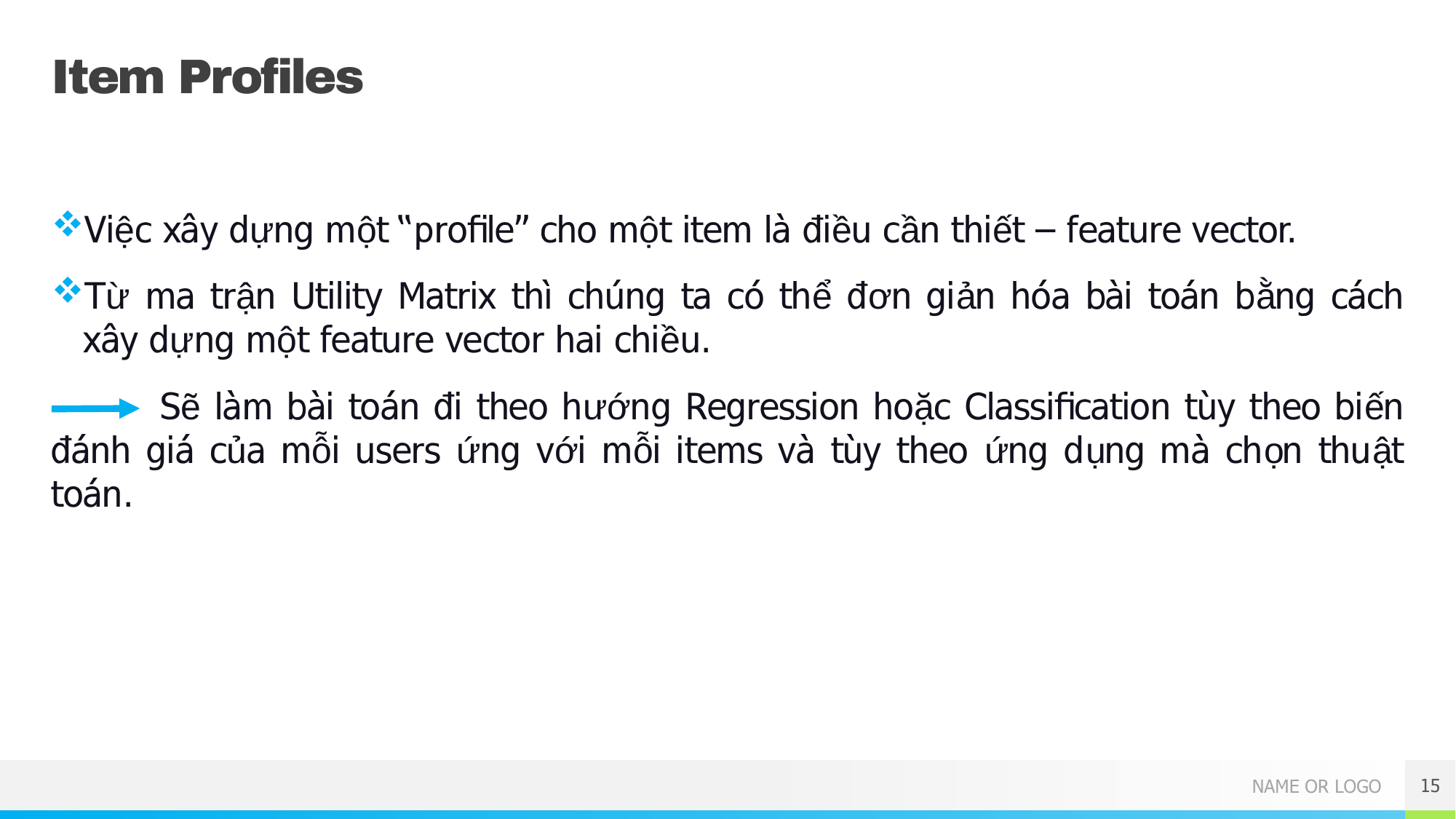

# Item Profiles
Việc xây dựng một “profile” cho một item là điều cần thiết – feature vector.
Từ ma trận Utility Matrix thì chúng ta có thể đơn giản hóa bài toán bằng cách xây dựng một feature vector hai chiều.
	Sẽ làm bài toán đi theo hướng Regression hoặc Classification tùy theo biến đánh giá của mỗi users ứng với mỗi items và tùy theo ứng dụng mà chọn thuật toán.
15